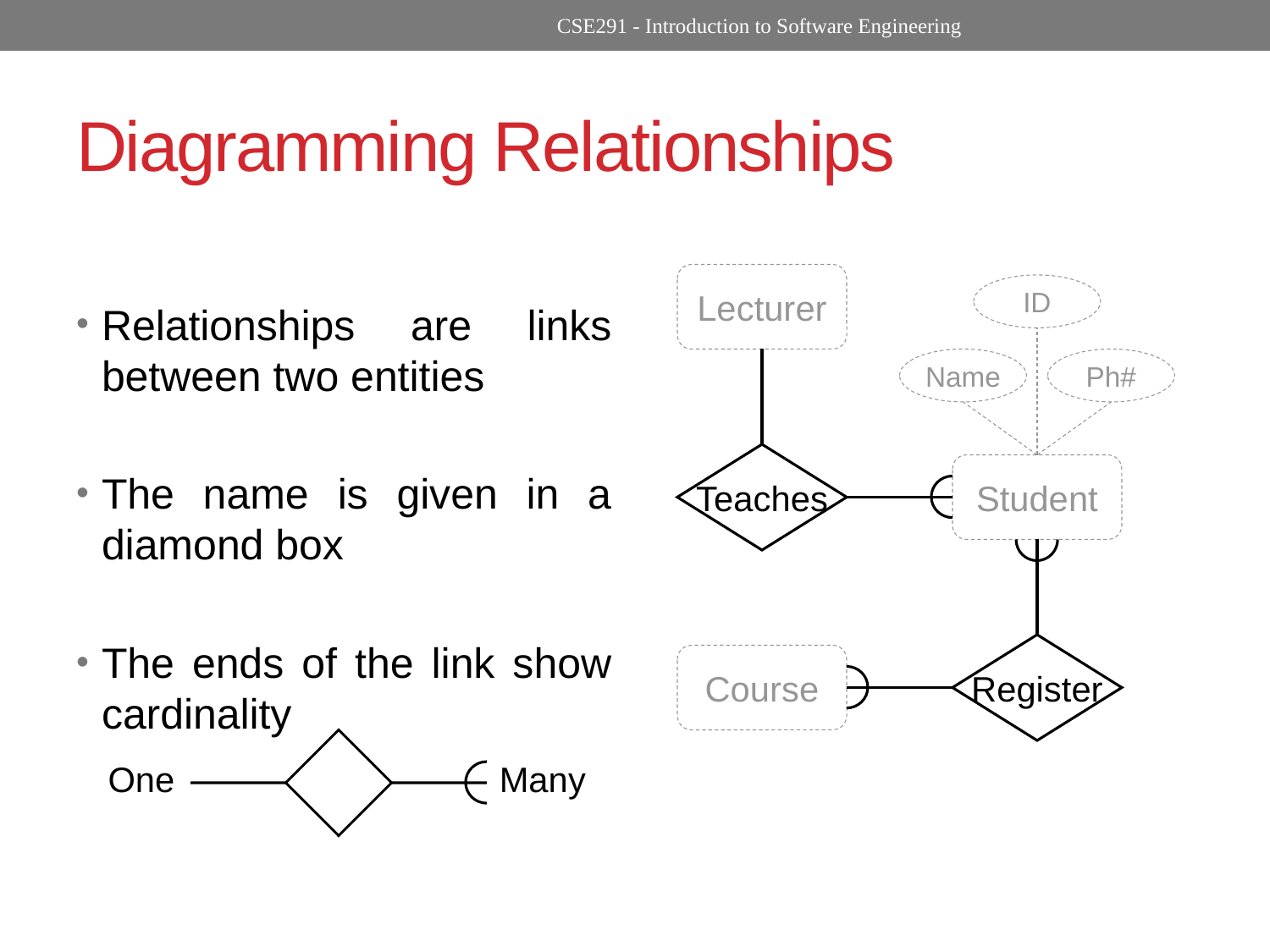

CSE291 - Introduction to Software Engineering
# Diagramming Relationships

Relationships are links between two entities

The name is given in a diamond box

The ends of the link show cardinality
Lecturer
ID
Name
Ph#
Teaches
Student

Register
Course

One
Many